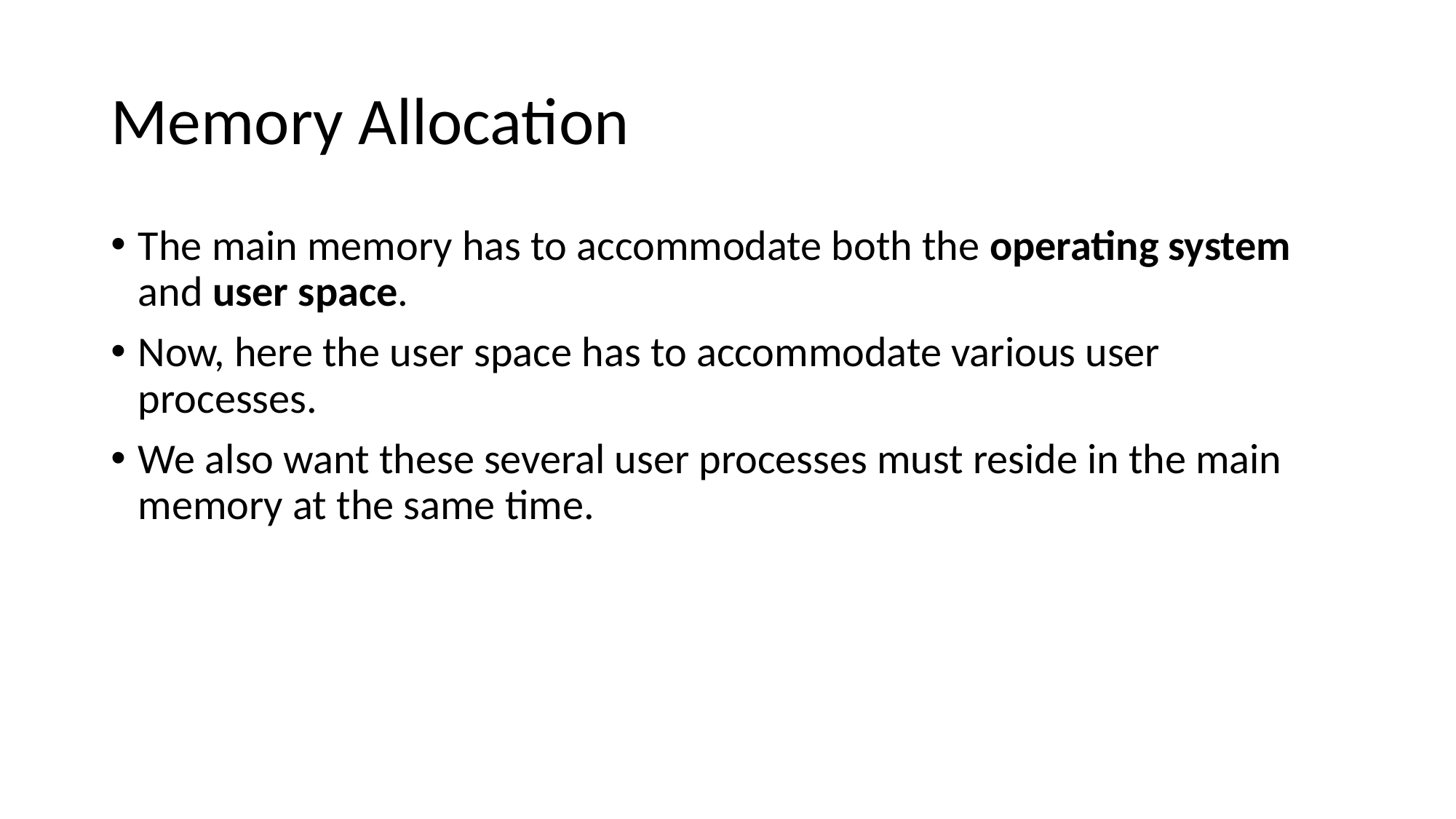

# Memory Allocation
The main memory has to accommodate both the operating system and user space.
Now, here the user space has to accommodate various user processes.
We also want these several user processes must reside in the main memory at the same time.